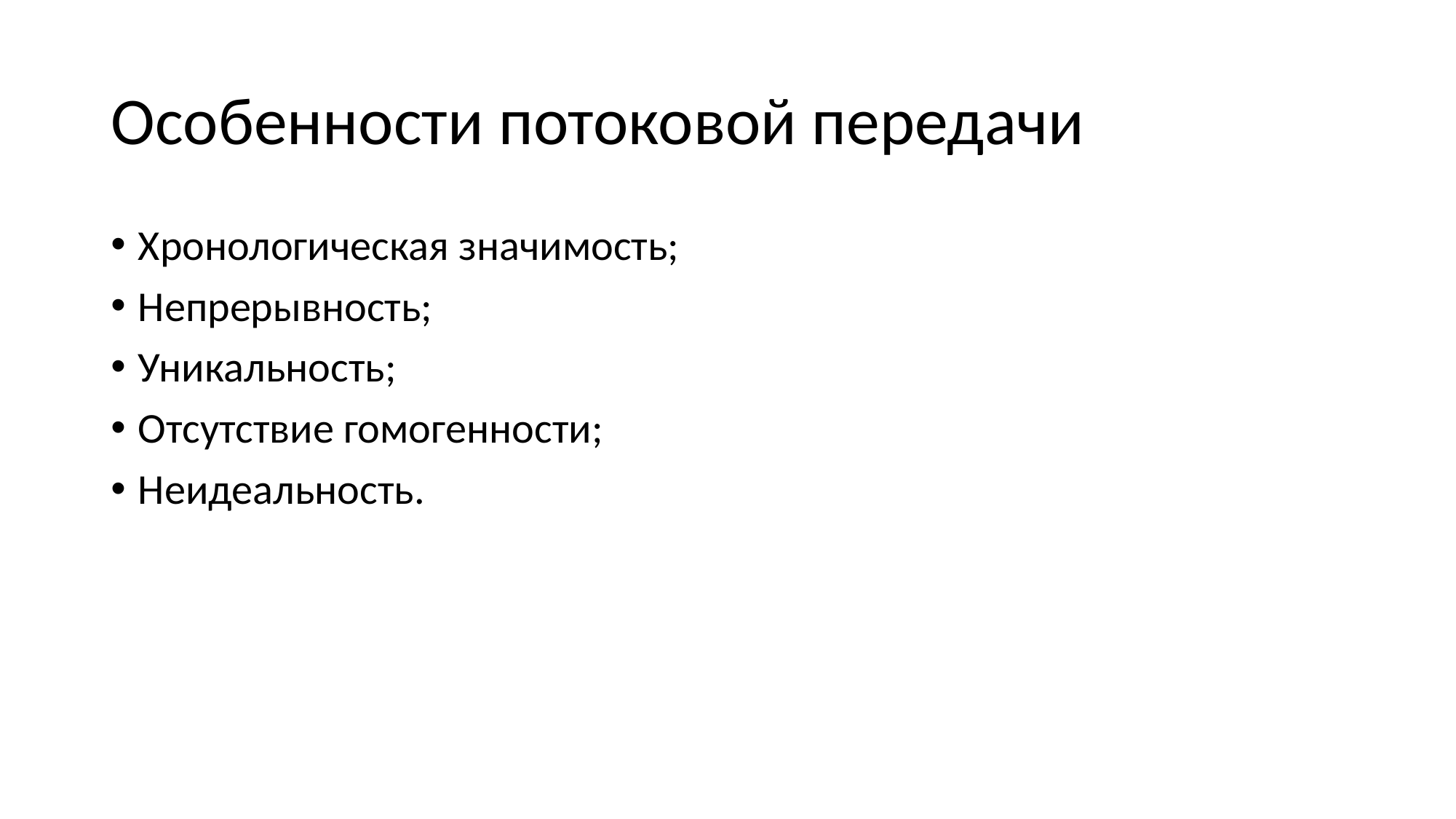

# Особенности потоковой передачи
Хронологическая значимость;
Непрерывность;
Уникальность;
Отсутствие гомогенности;
Неидеальность.